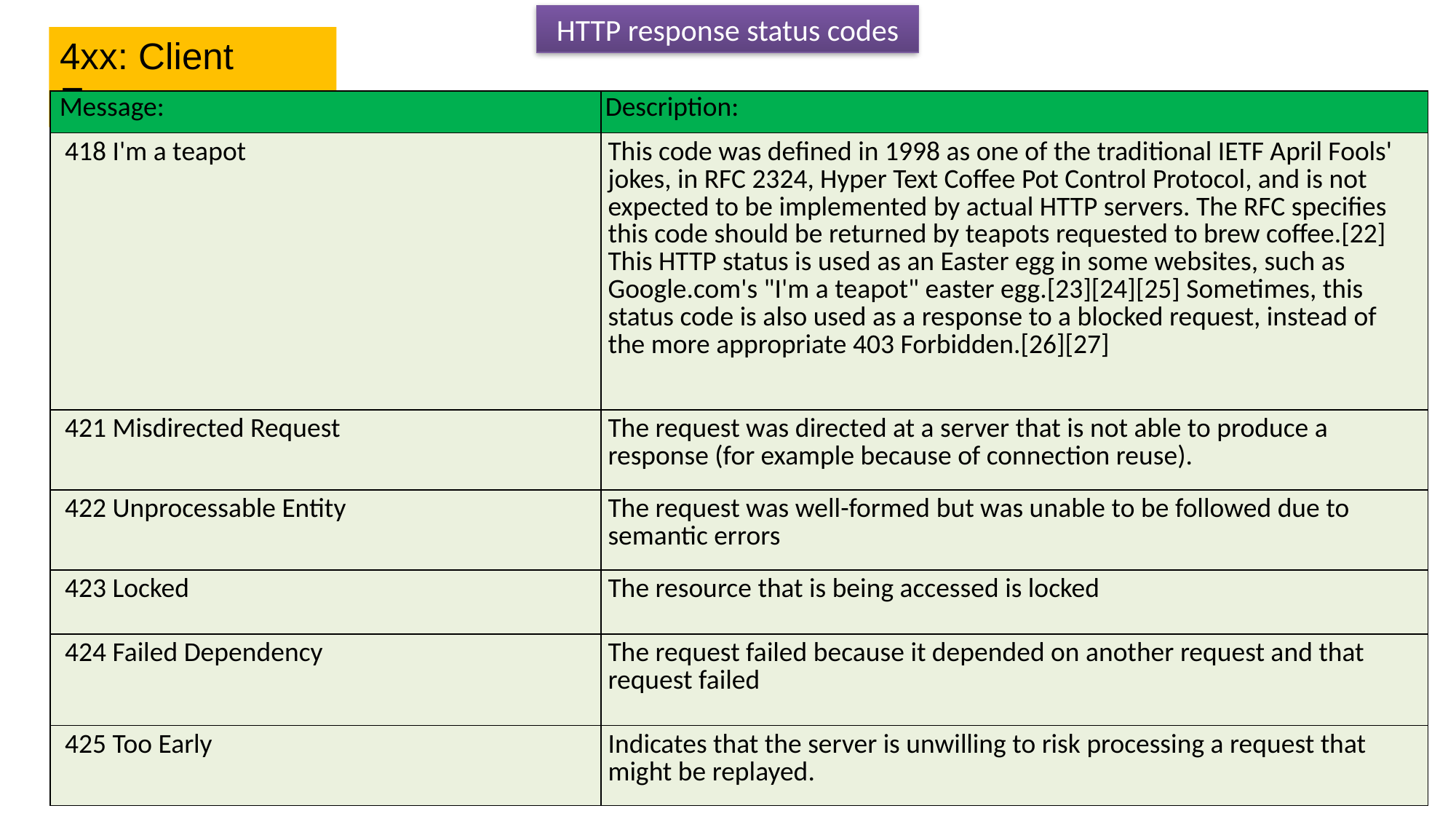

HTTP response status codes

4xx: Client Error
| Message: | Description: |
| --- | --- |
| 418 I'm a teapot | This code was defined in 1998 as one of the traditional IETF April Fools' jokes, in RFC 2324, Hyper Text Coffee Pot Control Protocol, and is not expected to be implemented by actual HTTP servers. The RFC specifies this code should be returned by teapots requested to brew coffee.[22] This HTTP status is used as an Easter egg in some websites, such as Google.com's "I'm a teapot" easter egg.[23][24][25] Sometimes, this status code is also used as a response to a blocked request, instead of the more appropriate 403 Forbidden.[26][27] |
| 421 Misdirected Request | The request was directed at a server that is not able to produce a response (for example because of connection reuse). |
| 422 Unprocessable Entity | The request was well-formed but was unable to be followed due to semantic errors |
| 423 Locked | The resource that is being accessed is locked |
| 424 Failed Dependency | The request failed because it depended on another request and that request failed |
| 425 Too Early | Indicates that the server is unwilling to risk processing a request that might be replayed. |